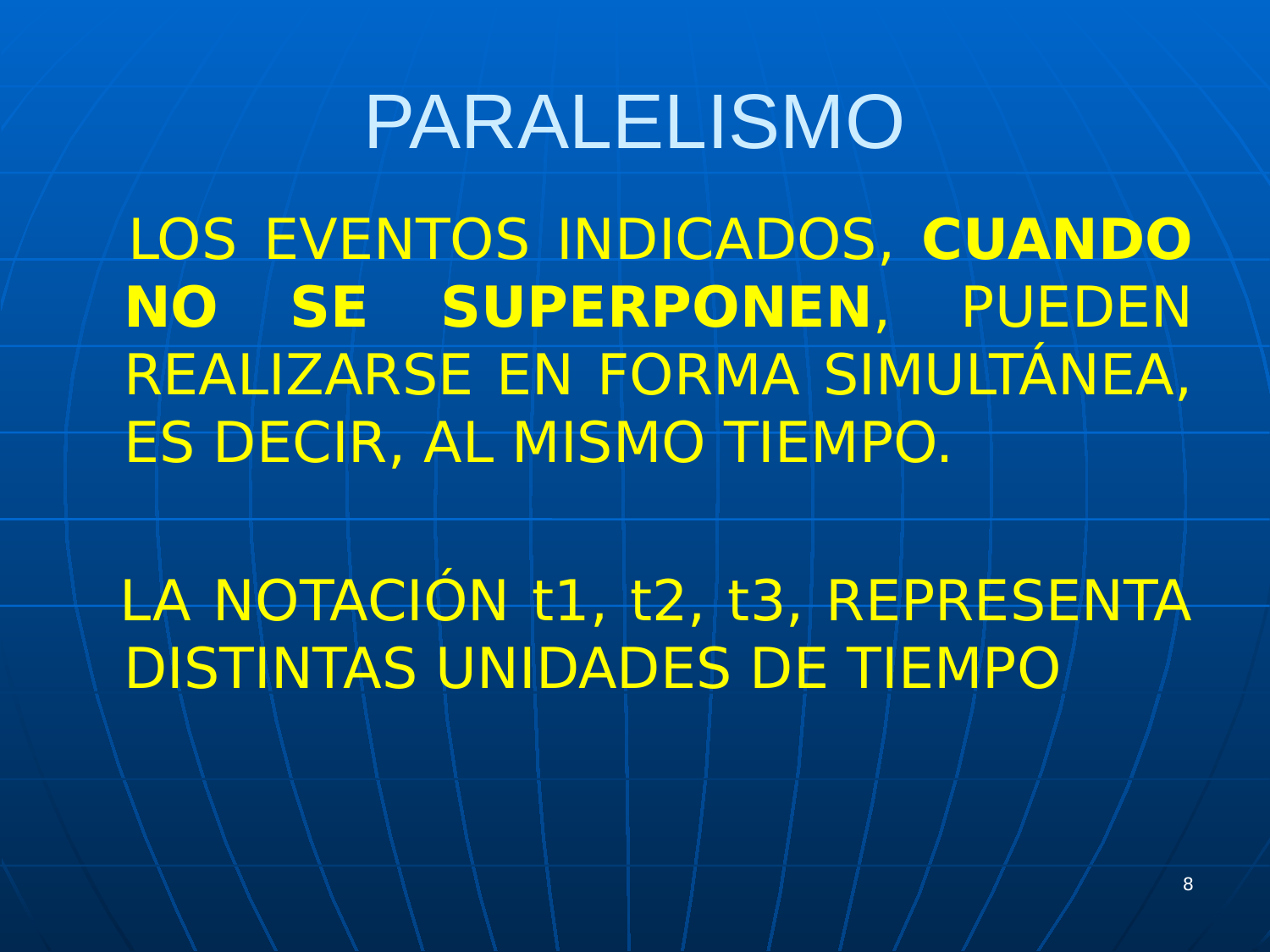

# PARALELISMO
  LOS EVENTOS INDICADOS, CUANDO NO SE SUPERPONEN, PUEDEN REALIZARSE EN FORMA SIMULTÁNEA, ES DECIR, AL MISMO TIEMPO.

  LA NOTACIÓN t1, t2, t3, REPRESENTA DISTINTAS UNIDADES DE TIEMPO

8